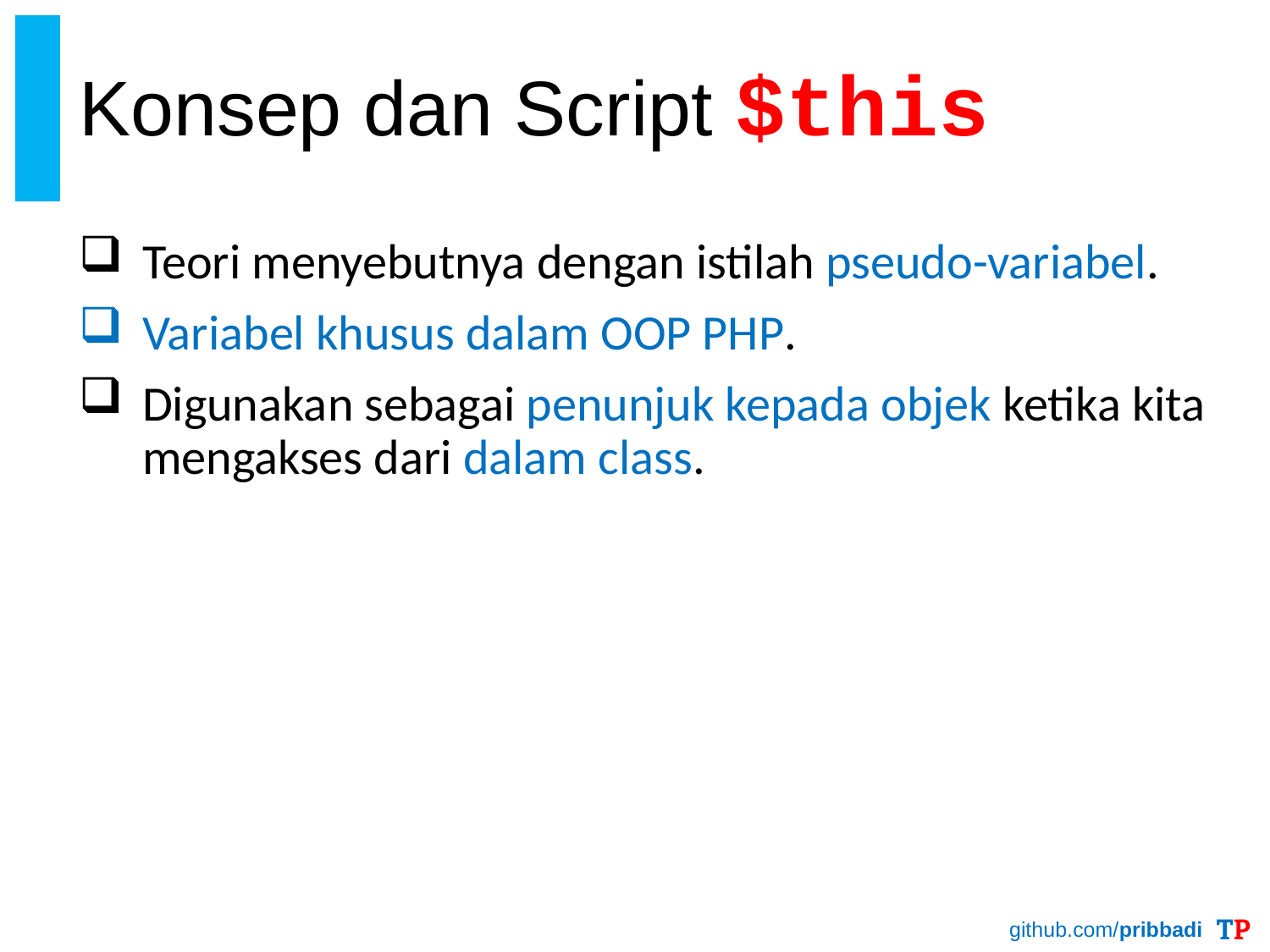

# Konsep dan Script $this
Teori menyebutnya dengan istilah pseudo-variabel.
Variabel khusus dalam OOP PHP.
Digunakan sebagai penunjuk kepada objek ketika kita mengakses dari dalam class.